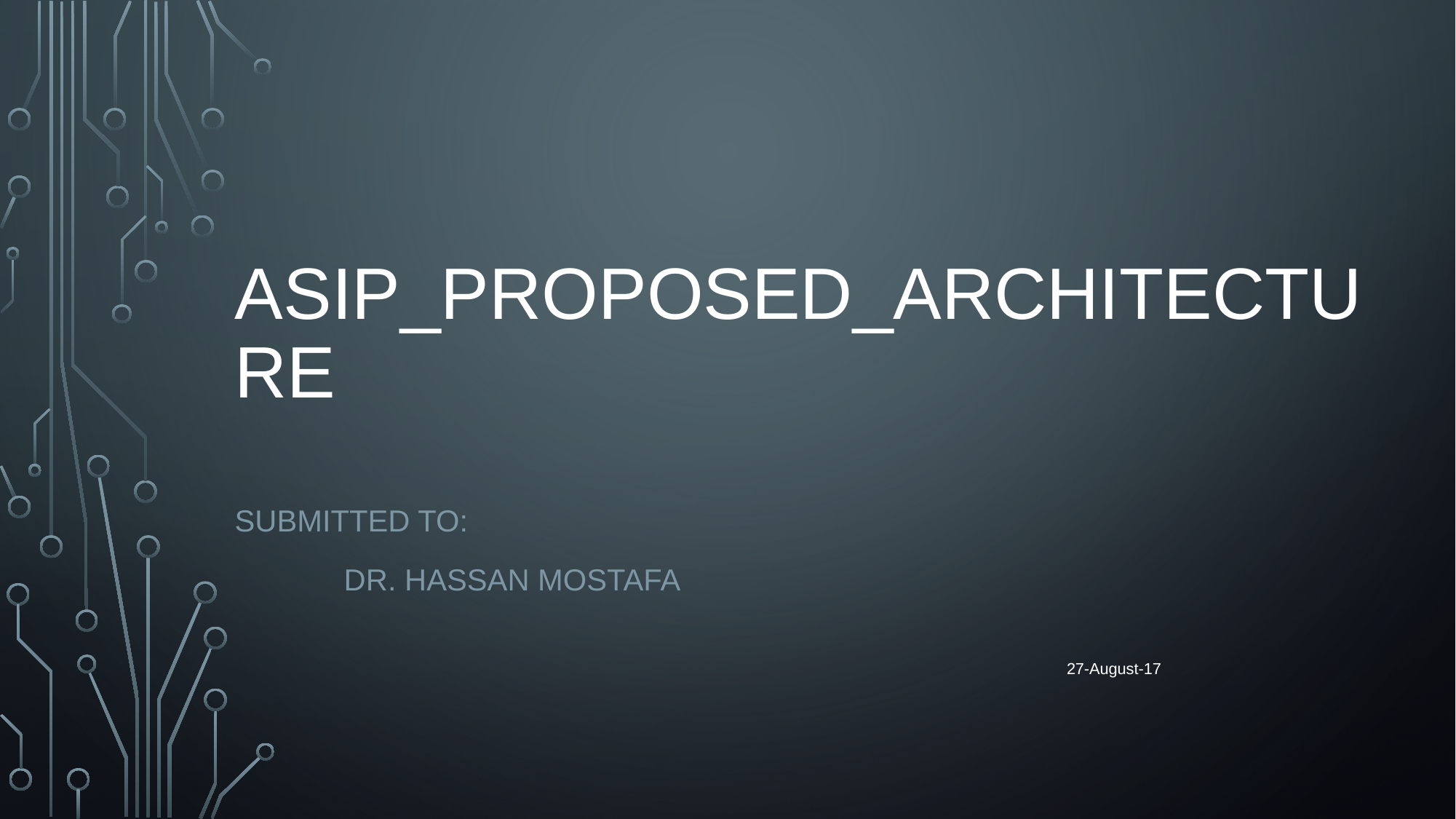

# ASIP_Proposed_Architecture
Submitted to:
	Dr. Hassan Mostafa

27-August-17